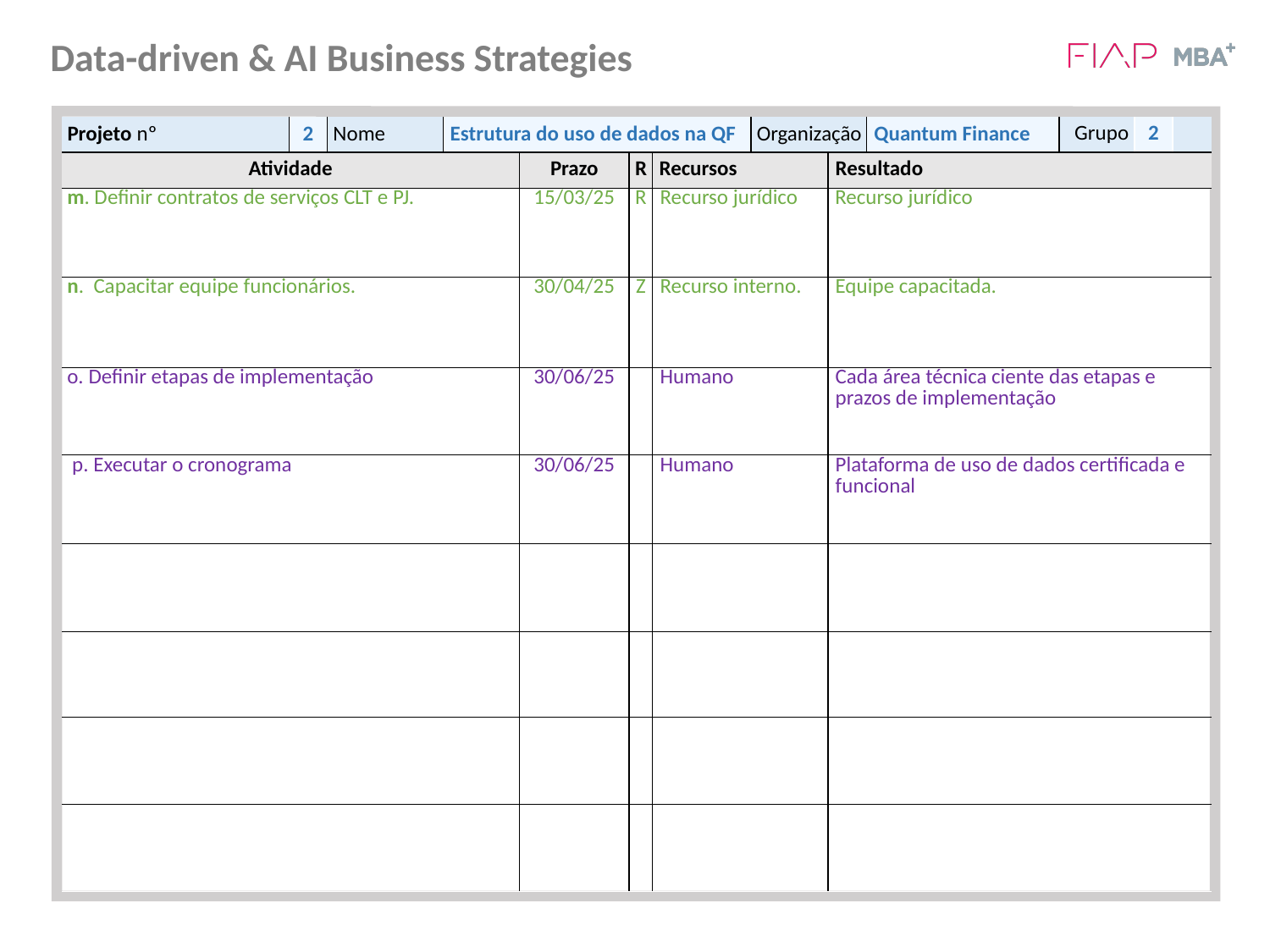

| Projeto nº | 2 | Nome | Estrutura do uso de dados na QF |  |  |  | Organização |  | Quantum Finance | Grupo | 2 |  |
| --- | --- | --- | --- | --- | --- | --- | --- | --- | --- | --- | --- | --- |
| Atividade |  |  |  | Prazo | R | Recursos | Recursos | Resultado | Resultado |  |  |  |
| m. Definir contratos de serviços CLT e PJ. |  |  |  | 15/03/25 | R | Recurso jurídico | Intelectual (interno) Humano (interno) | Recurso jurídico | EstMétrica para Mapa da cadeia de serviços, insumos e materiais do EAR da cadeia de serviços, insumos e materiais |  |  |  |
| n.  Capacitar equipe funcionários. |  |  |  | 30/04/25 | Z | Recurso interno. | Intelectual (interno) Humano (interno) | Equipe capacitada. | Guia de Mapa da cadeia de serviços, insumos e materiais do EAR da cadeia de serviços, insumos e materiais do EAR |  |  |  |
| o. Definir etapas de implementação |  |  |  | 30/06/25 |  | Humano | Intelectual (interno) Humano (interno) | Cada área técnica ciente das etapas e prazos de implementação | Métrica para Mapa da cadeia de serviços, insumos e materiais do EAR da cadeia de serviços, insumos e materiais do EAR |  |  |  |
| p. Executar o cronograma |  |  |  | 30/06/25 |  | Humano |  | Plataforma de uso de dados certificada e funcional |  |  |  |  |
|  |  |  |  |  |  |  |  |  |  |  |  |  |
|  |  |  |  |  |  |  |  |  |  |  |  |  |
|  |  |  |  |  |  |  |  |  |  |  |  |  |
|  |  |  |  |  |  |  | Intelectual (interno) Humano (interno) |  | Mapa da cadeia de serviços, insumos e materiais do EAR da cadeia de serviços, insumos e materiais do EAR |  |  |  |